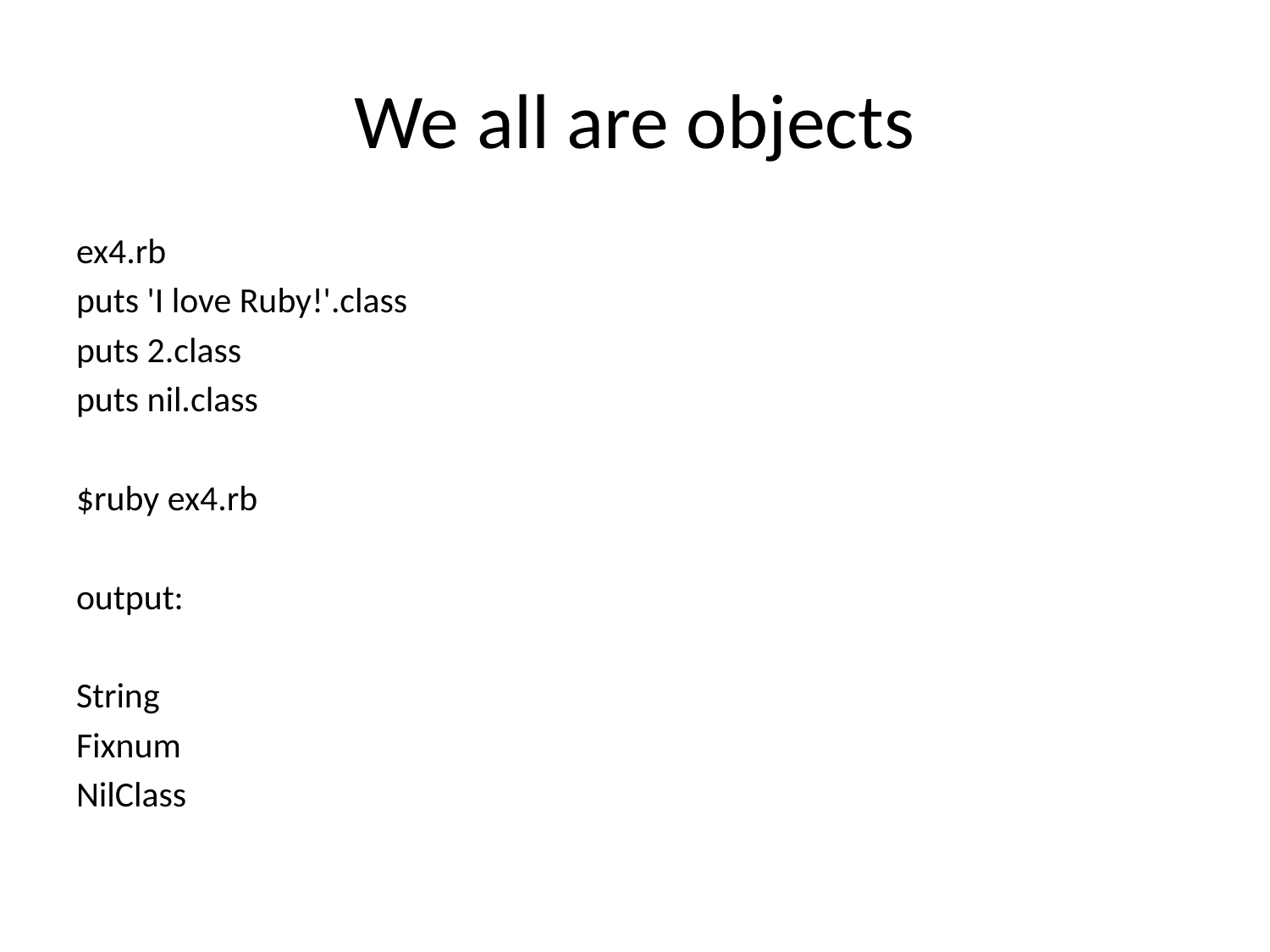

# We all are objects
ex4.rb
puts 'I love Ruby!'.class
puts 2.class
puts nil.class

$ruby ex4.rb

output:

String
Fixnum
NilClass